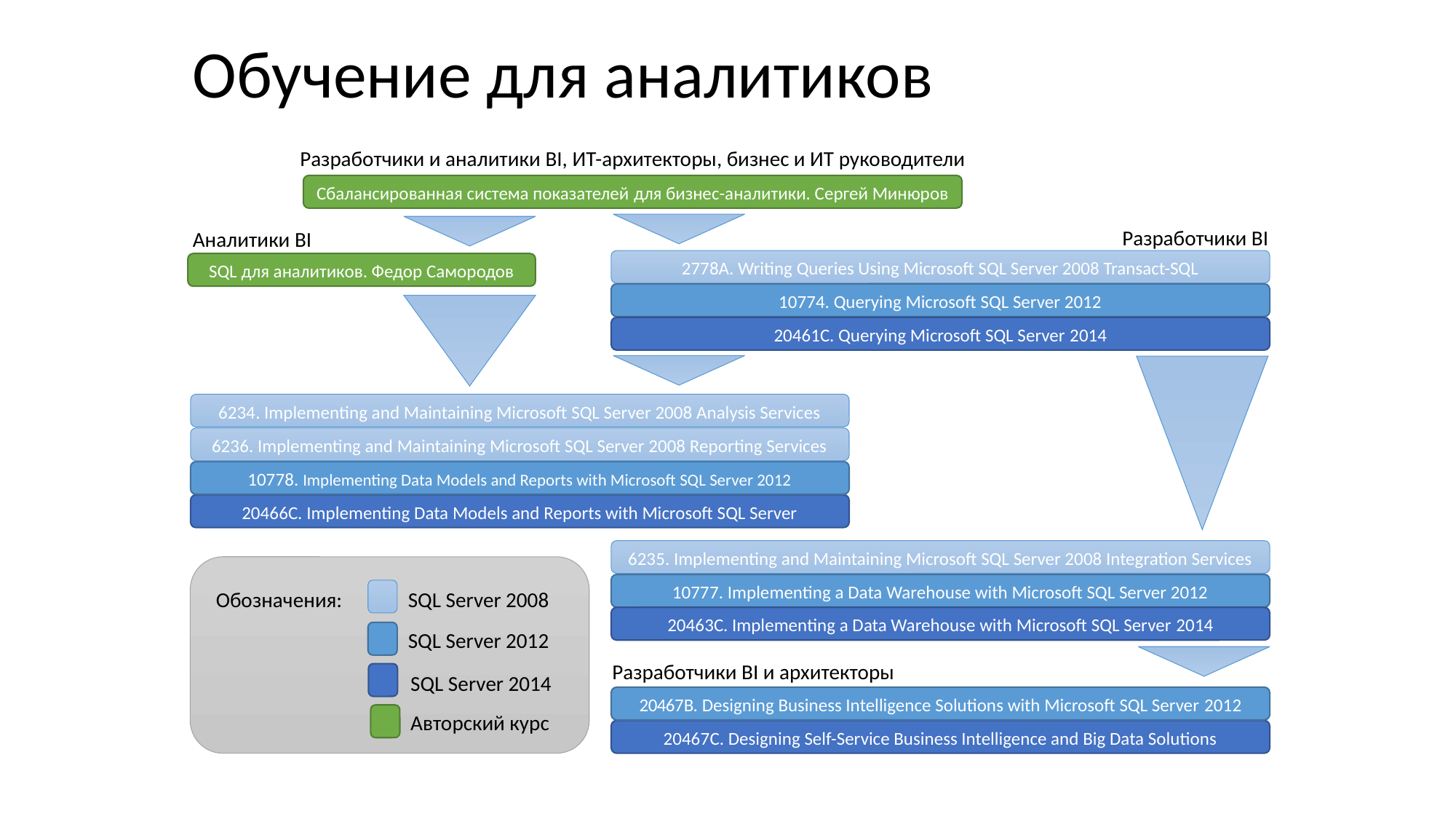

# Обучение для аналитиков
Разработчики и аналитики BI, ИТ-архитекторы, бизнес и ИТ руководители
Сбалансированная система показателей для бизнес-аналитики. Сергей Минюров

Разработчики BI
Аналитики BI
2778A. Writing Queries Using Microsoft SQL Server 2008 Transact-SQL
SQL для аналитиков. Федор Самородов
10774. Querying Microsoft SQL Server 2012

20461C. Querying Microsoft SQL Server 2014

6234. Implementing and Maintaining Microsoft SQL Server 2008 Analysis Services
6236. Implementing and Maintaining Microsoft SQL Server 2008 Reporting Services
10778. Implementing Data Models and Reports with Microsoft SQL Server 2012
20466C. Implementing Data Models and Reports with Microsoft SQL Server
6235. Implementing and Maintaining Microsoft SQL Server 2008 Integration Services

10777. Implementing a Data Warehouse with Microsoft SQL Server 2012
Обозначения:
SQL Server 2008

20463C. Implementing a Data Warehouse with Microsoft SQL Server 2014
SQL Server 2012

Разработчики BI и архитекторы
SQL Server 2014

20467B. Designing Business Intelligence Solutions with Microsoft SQL Server 2012
Авторский курс

20467C. Designing Self-Service Business Intelligence and Big Data Solutions